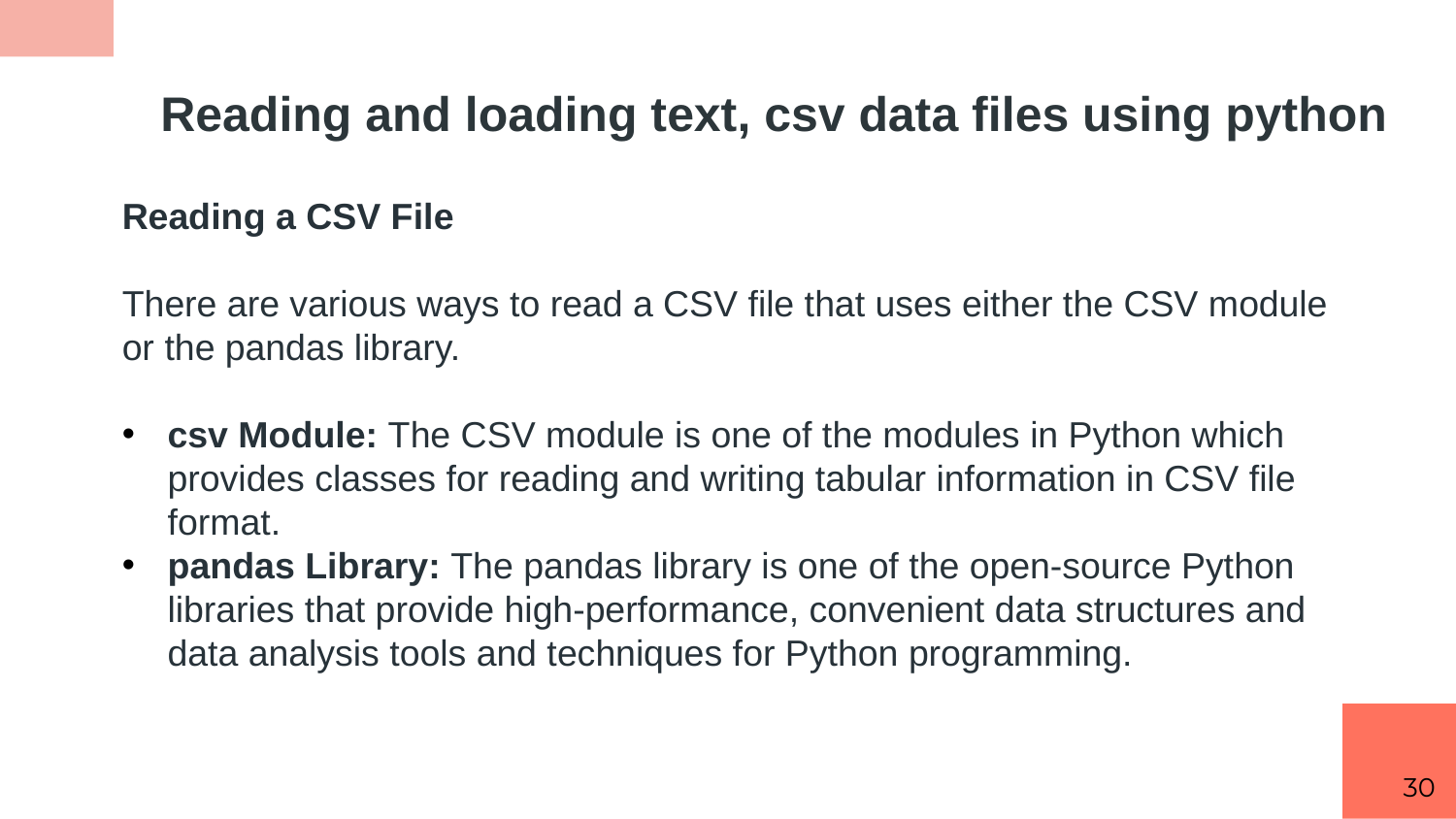

Reading and loading text, csv data files using python
Reading a CSV File

There are various ways to read a CSV file that uses either the CSV module or the pandas library.

csv Module: The CSV module is one of the modules in Python which provides classes for reading and writing tabular information in CSV file format.
pandas Library: The pandas library is one of the open-source Python libraries that provide high-performance, convenient data structures and data analysis tools and techniques for Python programming.
30